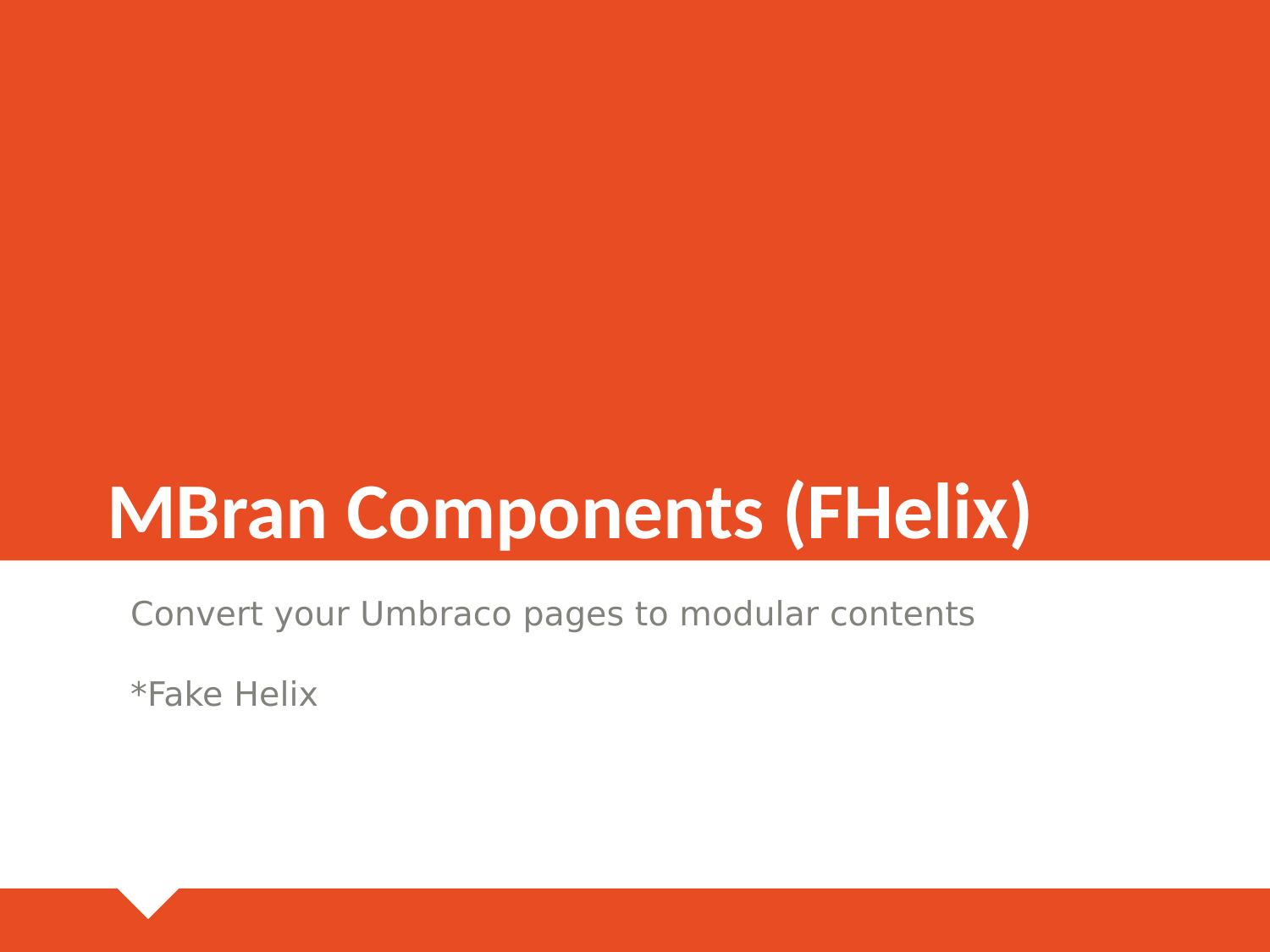

# MBran Components (FHelix)
Convert your Umbraco pages to modular contents
*Fake Helix